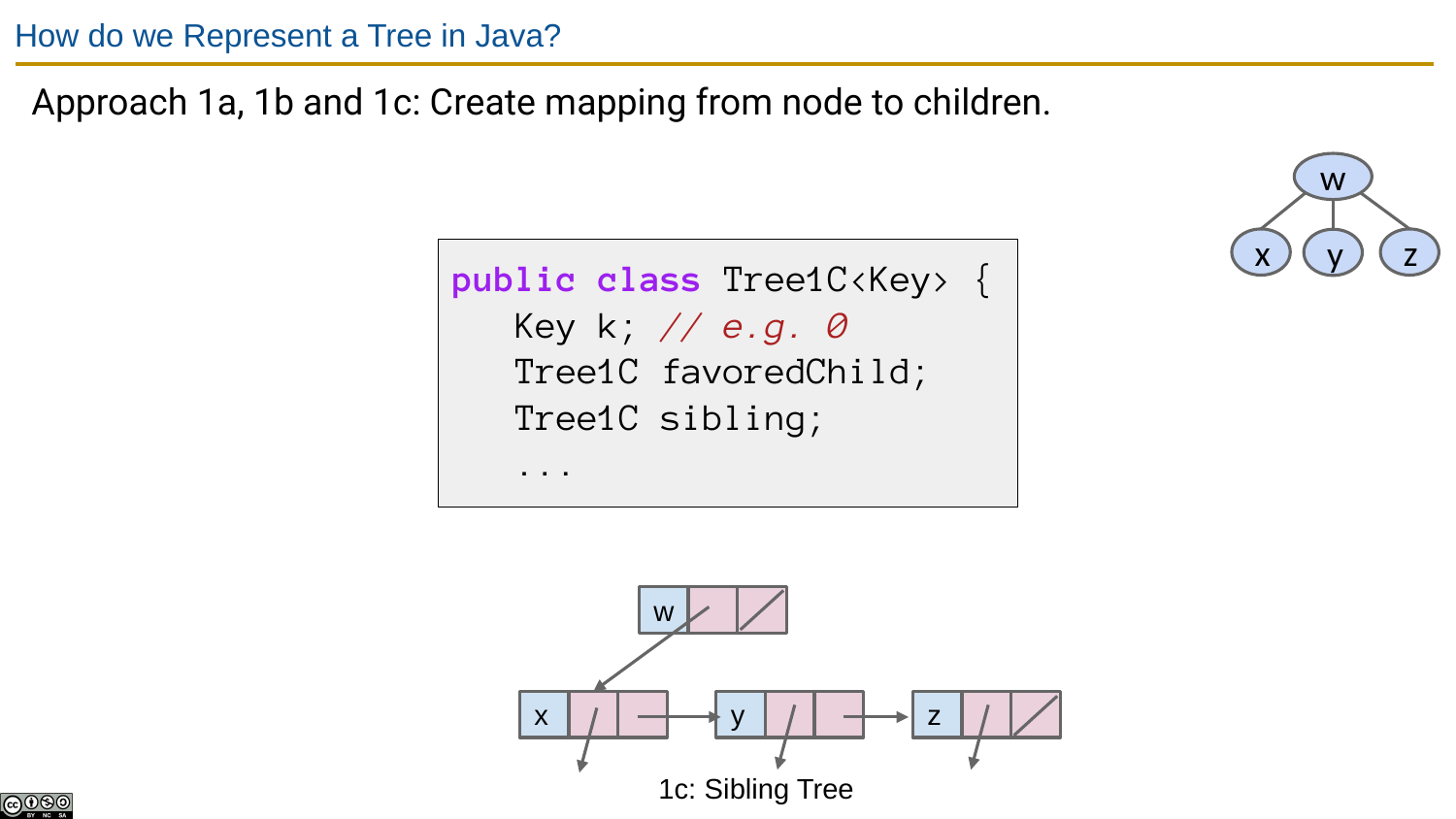

# How do we Represent a Tree in Java?
Approach 1a, 1b and 1c: Create mapping from node to children.
w
x
z
y
public class Tree1C<Key> {
   Key k; // e.g. 0
   Tree1C favoredChild;
   Tree1C sibling;
   ...

w

x

y

z

1c: Sibling Tree